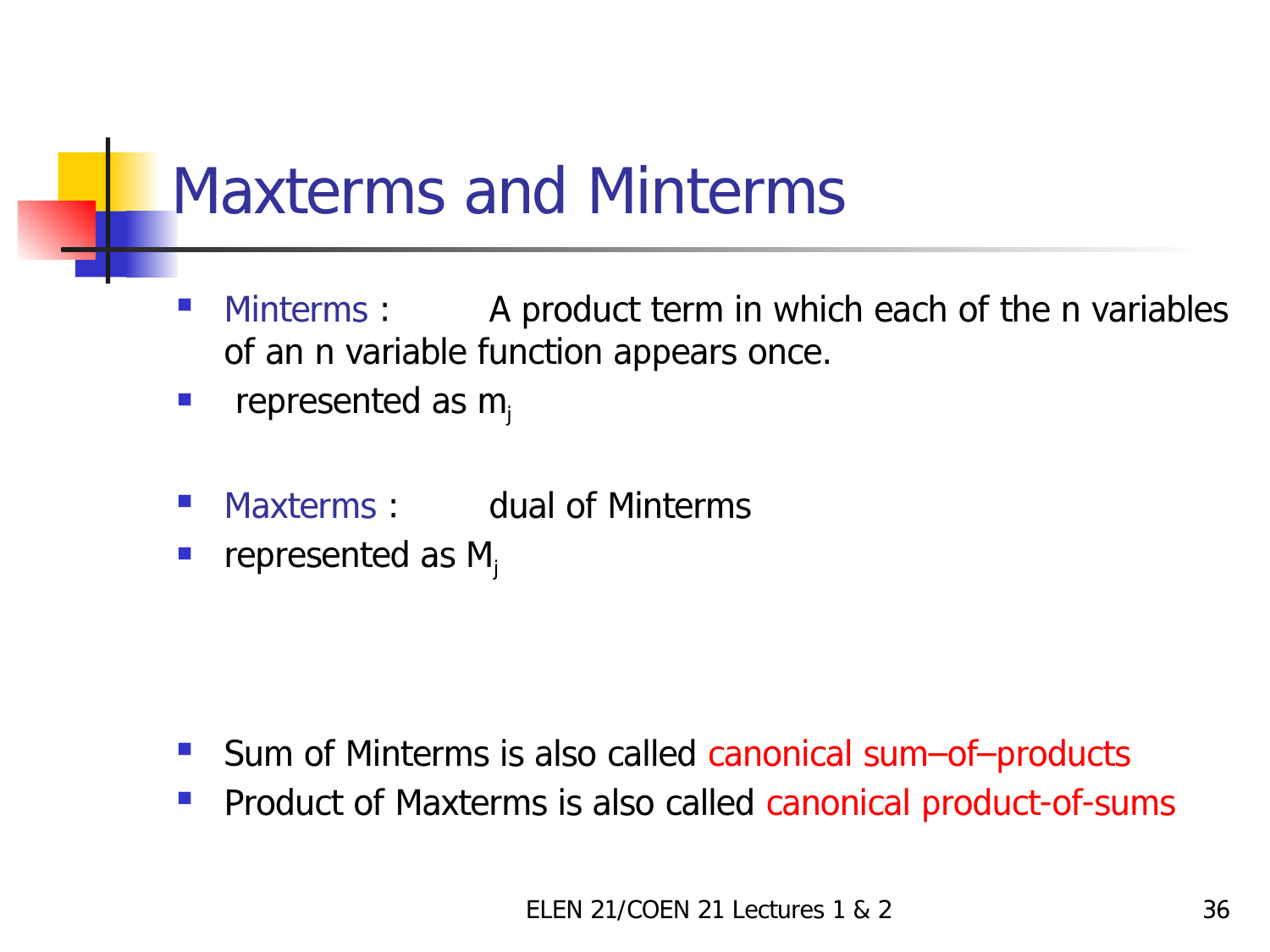

# Maxterms and Minterms
Minterms : 	 A product term in which each of the n variables of an n variable function appears once.
 represented as mj

Maxterms : 	 dual of Minterms
represented as Mj

Sum of Minterms is also called canonical sum–of–products
Product of Maxterms is also called canonical product-of-sums

ELEN 21/COEN 21 Lectures 1 & 2
36